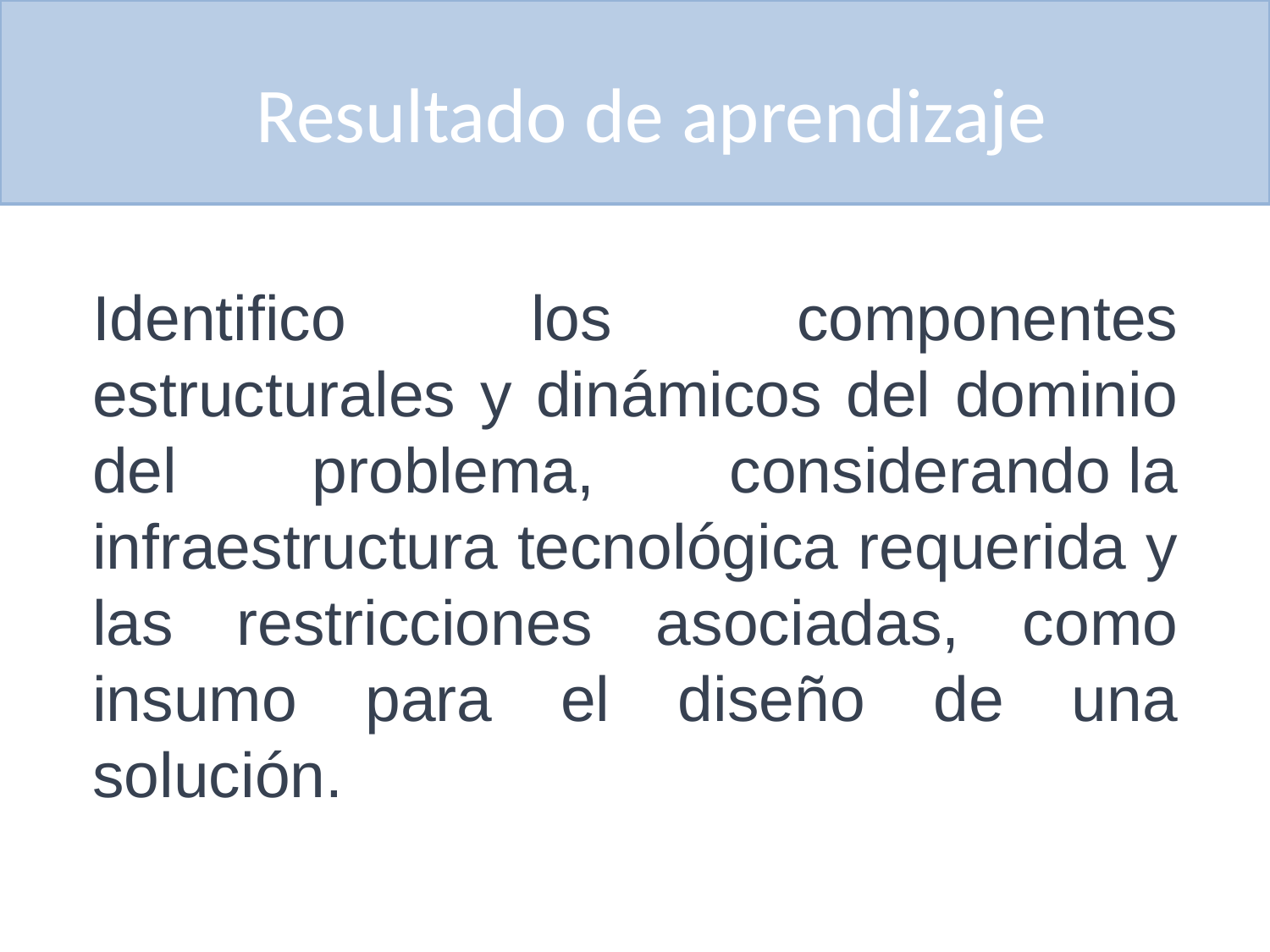

# Resultado de aprendizaje
Identifico los componentes estructurales y dinámicos del dominio del problema, considerando la infraestructura tecnológica requerida y las restricciones asociadas, como insumo para el diseño de una solución.